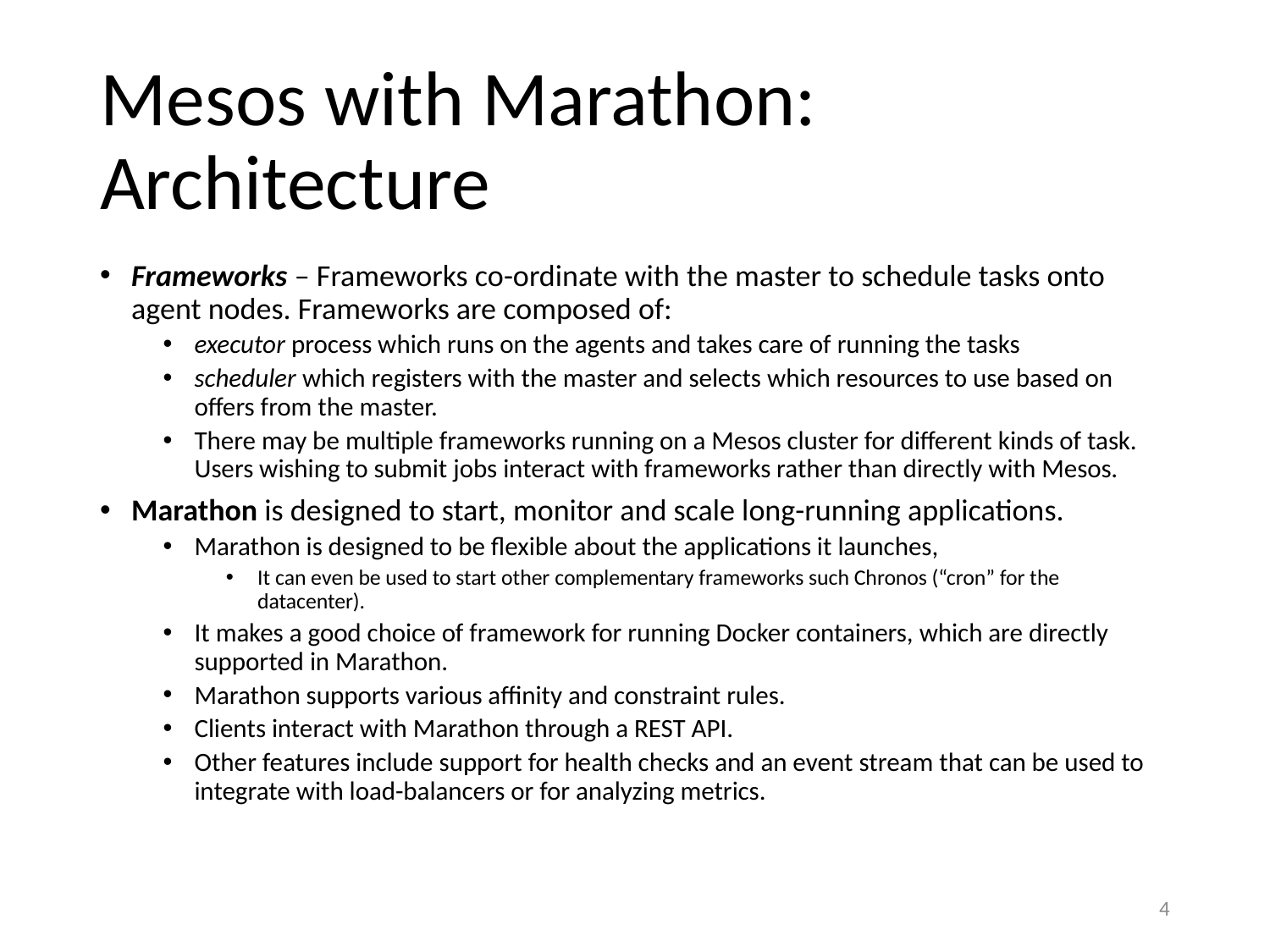

# Mesos with Marathon: Architecture
Frameworks – Frameworks co-ordinate with the master to schedule tasks onto agent nodes. Frameworks are composed of:
executor process which runs on the agents and takes care of running the tasks
scheduler which registers with the master and selects which resources to use based on offers from the master.
There may be multiple frameworks running on a Mesos cluster for different kinds of task. Users wishing to submit jobs interact with frameworks rather than directly with Mesos.
Marathon is designed to start, monitor and scale long-running applications.
Marathon is designed to be flexible about the applications it launches,
It can even be used to start other complementary frameworks such Chronos (“cron” for the datacenter).
It makes a good choice of framework for running Docker containers, which are directly supported in Marathon.
Marathon supports various affinity and constraint rules.
Clients interact with Marathon through a REST API.
Other features include support for health checks and an event stream that can be used to integrate with load-balancers or for analyzing metrics.

4